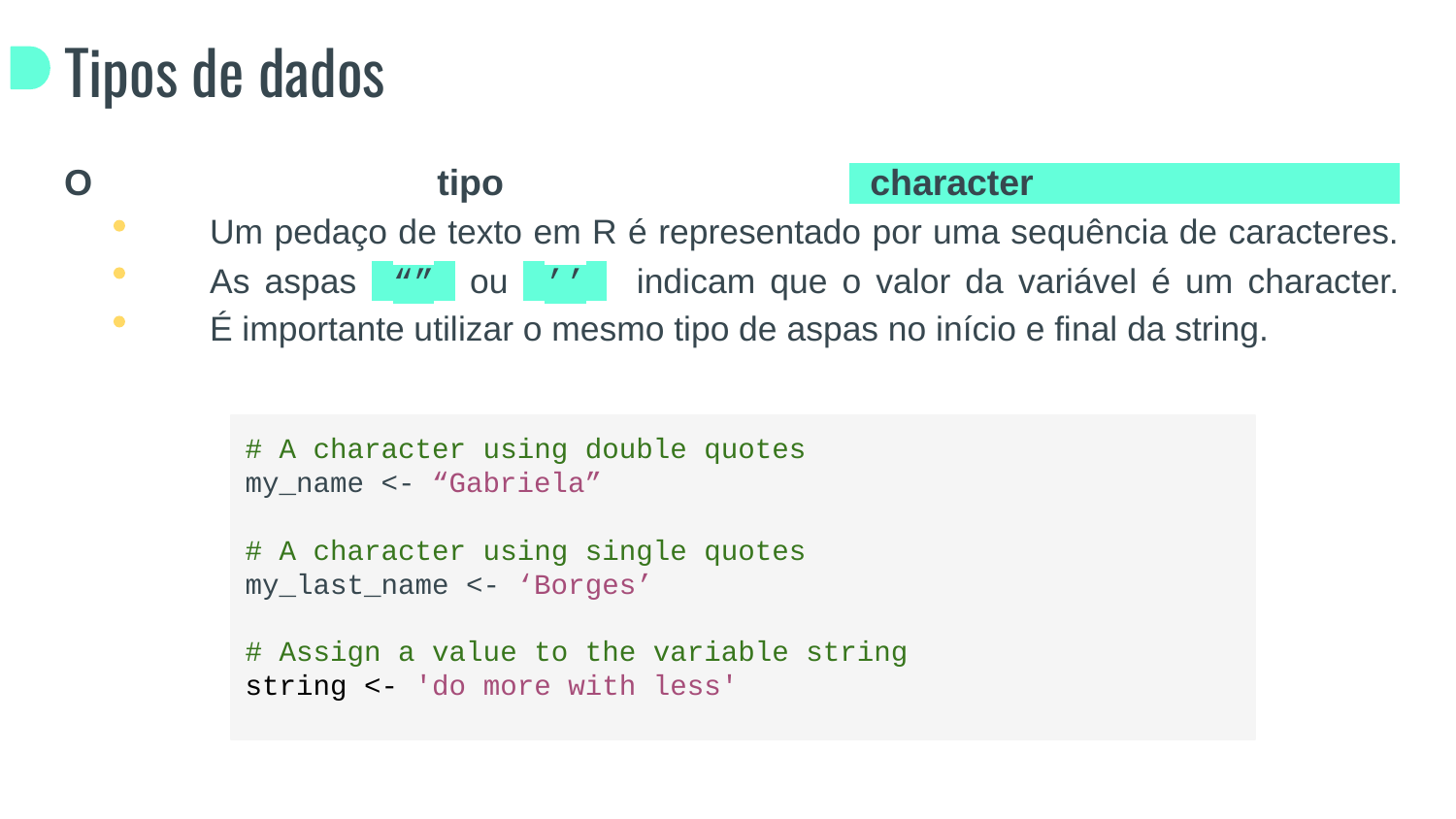

# Tipos de dados

O tipo +character+
	Um pedaço de texto em R é representado por uma sequência de caracteres.
	As aspas +“”+ ou +’’+  indicam que o valor da variável é um character.
	É importante utilizar o mesmo tipo de aspas no início e final da string.

# A character using double quotes
my_name <- “Gabriela”
# A character using single quotes
my_last_name <- ‘Borges’
# Assign a value to the variable string
string <- 'do more with less'